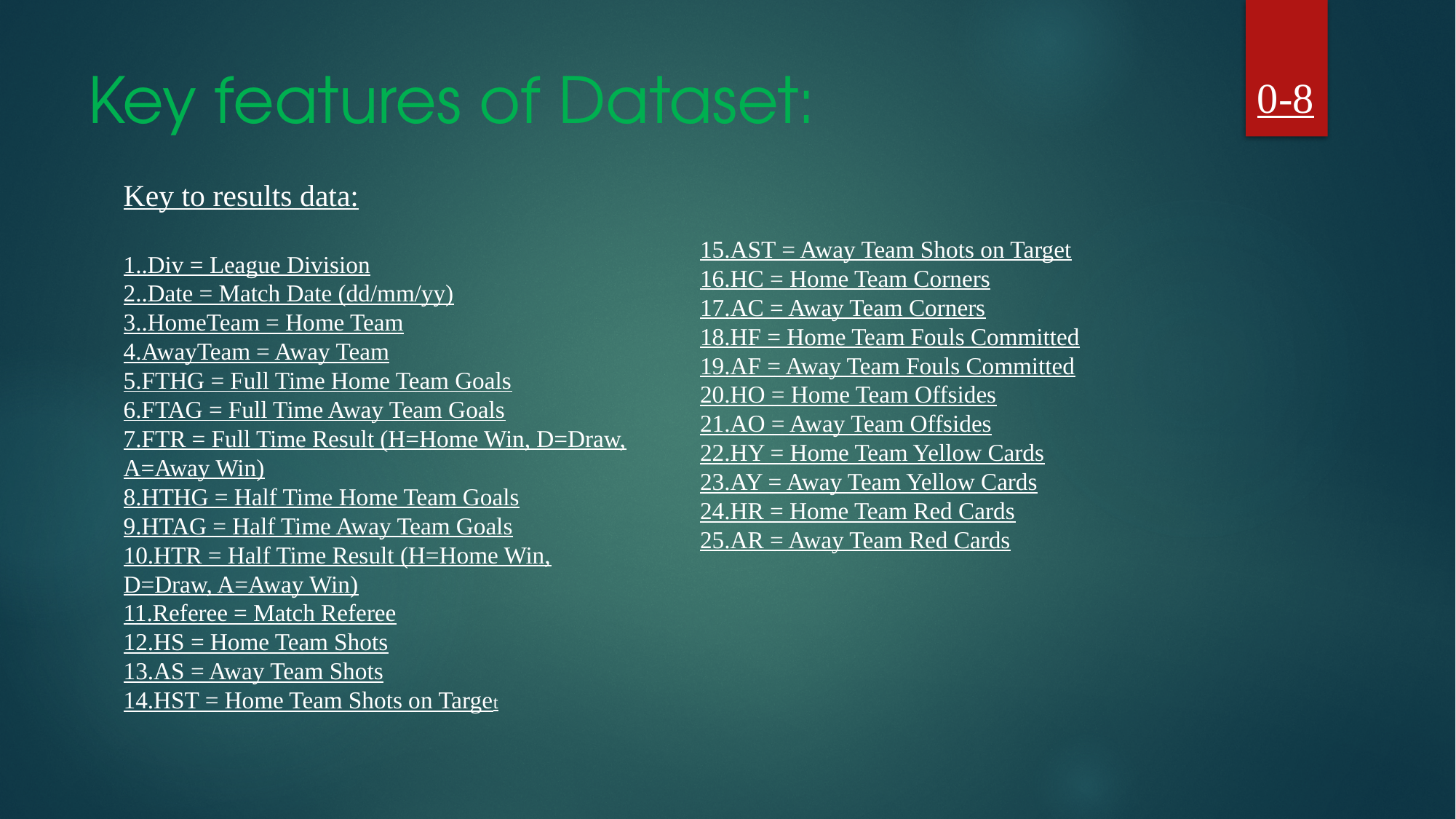

0-8
# Key features of Dataset:
Key to results data:

1..Div = League Division
2..Date = Match Date (dd/mm/yy)
3..HomeTeam = Home Team
4.AwayTeam = Away Team
5.FTHG = Full Time Home Team Goals
6.FTAG = Full Time Away Team Goals
7.FTR = Full Time Result (H=Home Win, D=Draw, A=Away Win)
8.HTHG = Half Time Home Team Goals
9.HTAG = Half Time Away Team Goals
10.HTR = Half Time Result (H=Home Win, D=Draw, A=Away Win)
11.Referee = Match Referee
12.HS = Home Team Shots
13.AS = Away Team Shots
14.HST = Home Team Shots on Target

15.AST = Away Team Shots on Target
16.HC = Home Team Corners
17.AC = Away Team Corners
18.HF = Home Team Fouls Committed
19.AF = Away Team Fouls Committed
20.HO = Home Team Offsides
21.AO = Away Team Offsides
22.HY = Home Team Yellow Cards
23.AY = Away Team Yellow Cards
24.HR = Home Team Red Cards
25.AR = Away Team Red Cards